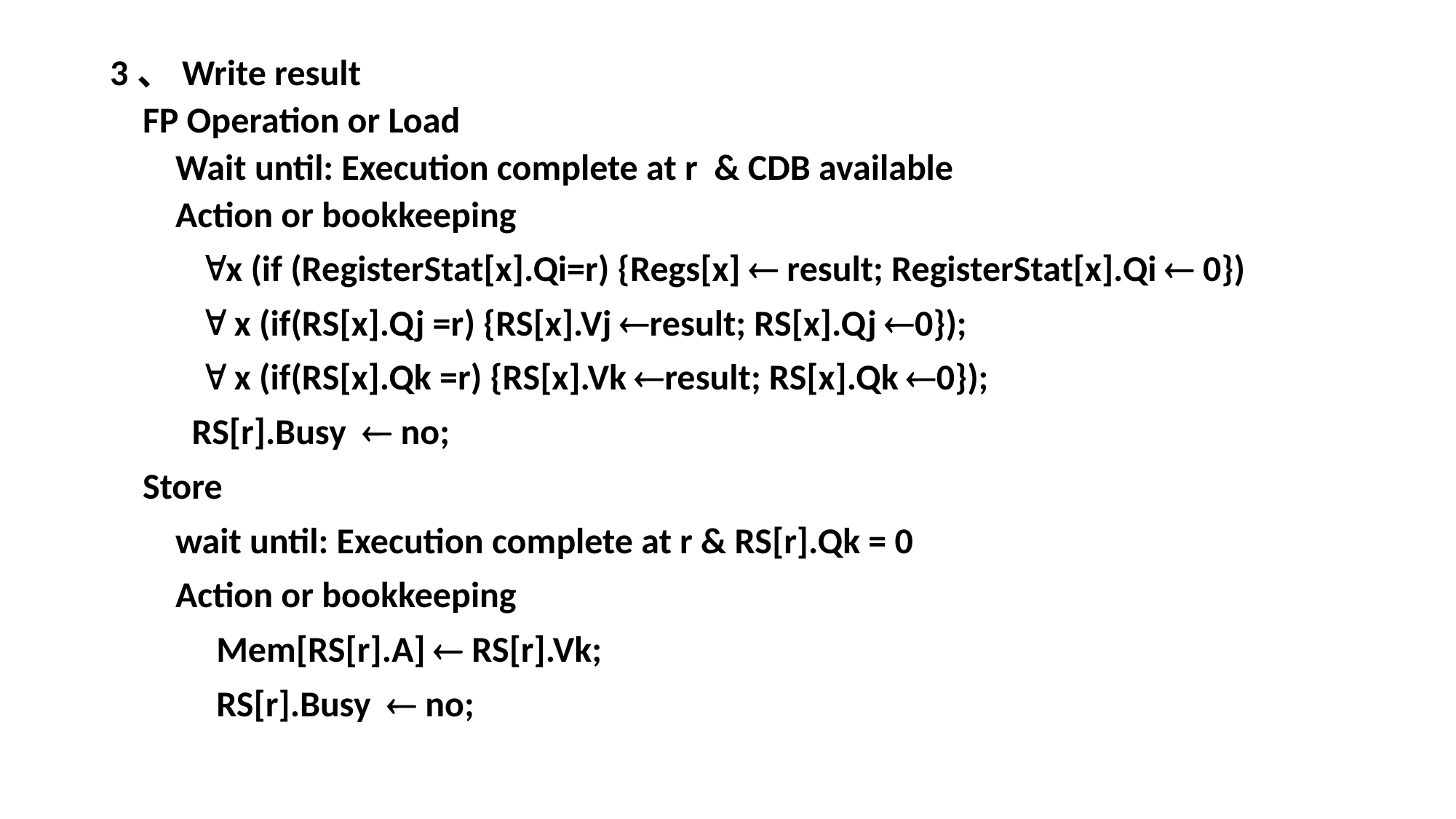

3、Write result
    FP Operation or Load
        Wait until: Execution complete at r  & CDB available
        Action or bookkeeping
           ∀x (if (RegisterStat[x].Qi=r) {Regs[x] ← result; RegisterStat[x].Qi ← 0})
           ∀ x (if(RS[x].Qj =r) {RS[x].Vj ←result; RS[x].Qj ←0});
           ∀ x (if(RS[x].Qk =r) {RS[x].Vk ←result; RS[x].Qk ←0});
          RS[r].Busy  ← no;
    Store
        wait until: Execution complete at r & RS[r].Qk = 0
        Action or bookkeeping
             Mem[RS[r].A] ← RS[r].Vk;
             RS[r].Busy  ← no;